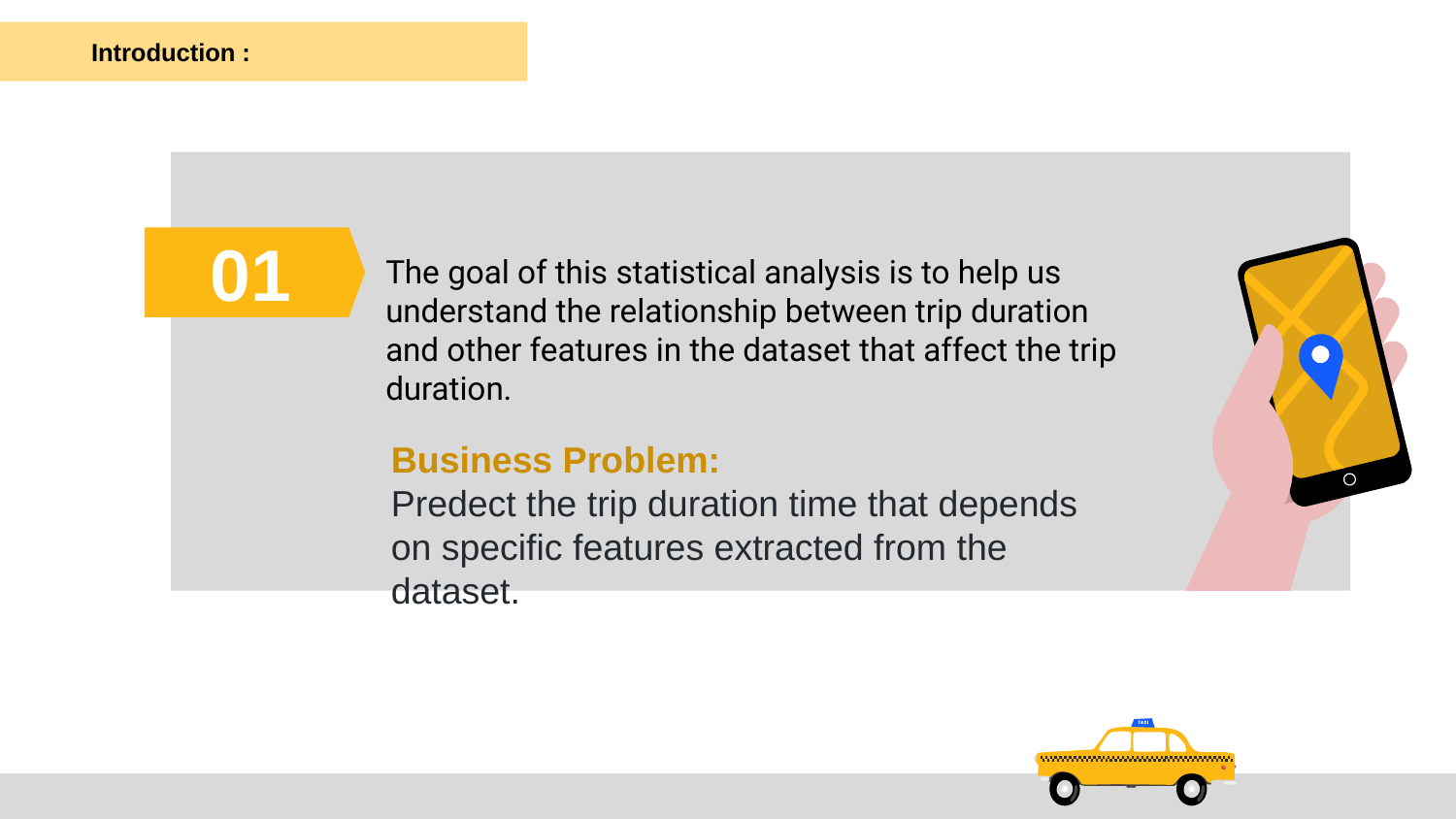

# Introduction :

The goal of this statistical analysis is to help us understand the relationship between trip duration and other features in the dataset that affect the trip duration.

01

Business Problem:
Predect the trip duration time that depends
on specific features extracted from the dataset.